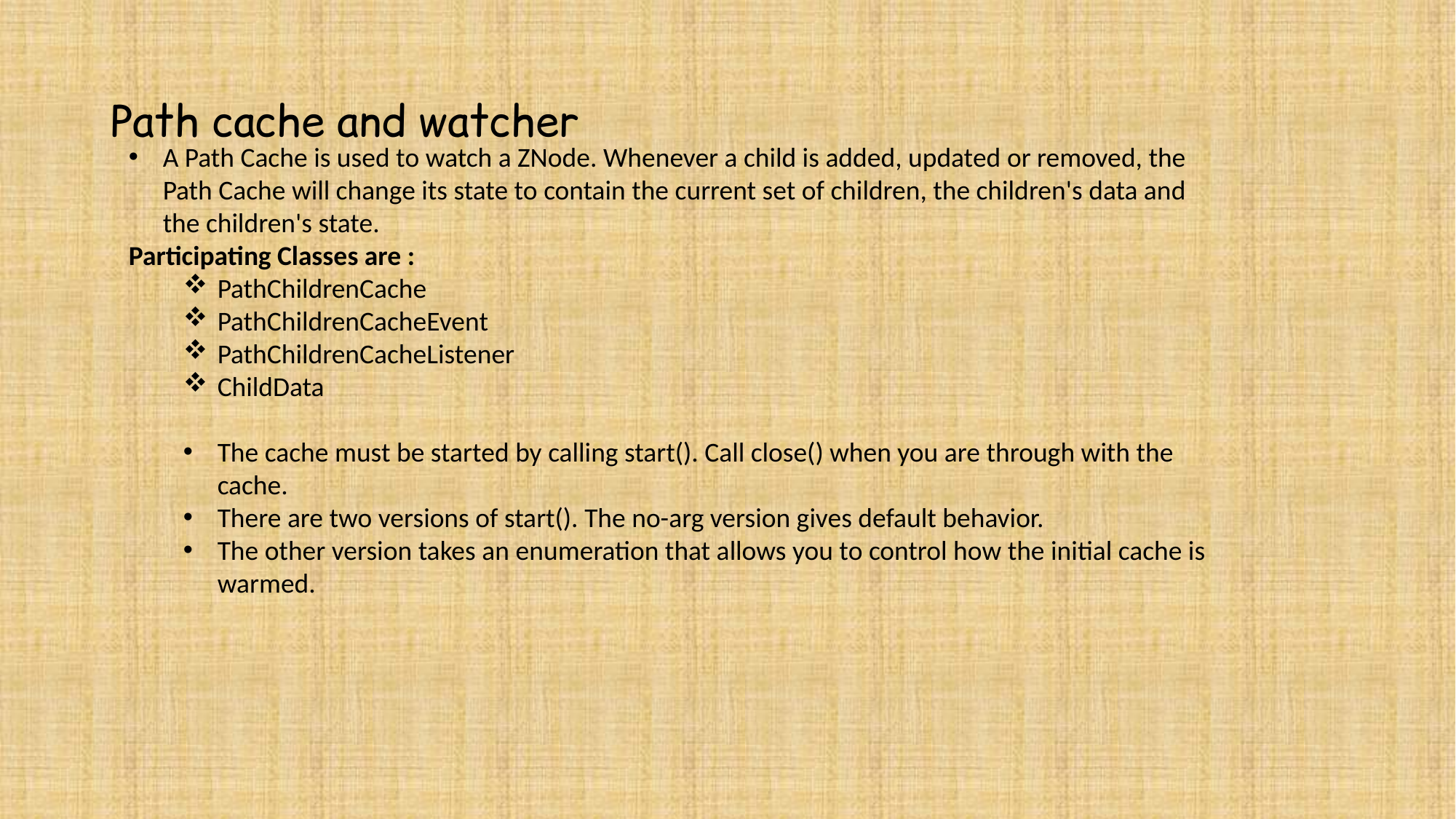

# Path cache and watcher
A Path Cache is used to watch a ZNode. Whenever a child is added, updated or removed, the Path Cache will change its state to contain the current set of children, the children's data and the children's state.
Participating Classes are :
PathChildrenCache
PathChildrenCacheEvent
PathChildrenCacheListener
ChildData

The cache must be started by calling start(). Call close() when you are through with the cache.
There are two versions of start(). The no-arg version gives default behavior.
The other version takes an enumeration that allows you to control how the initial cache is warmed.